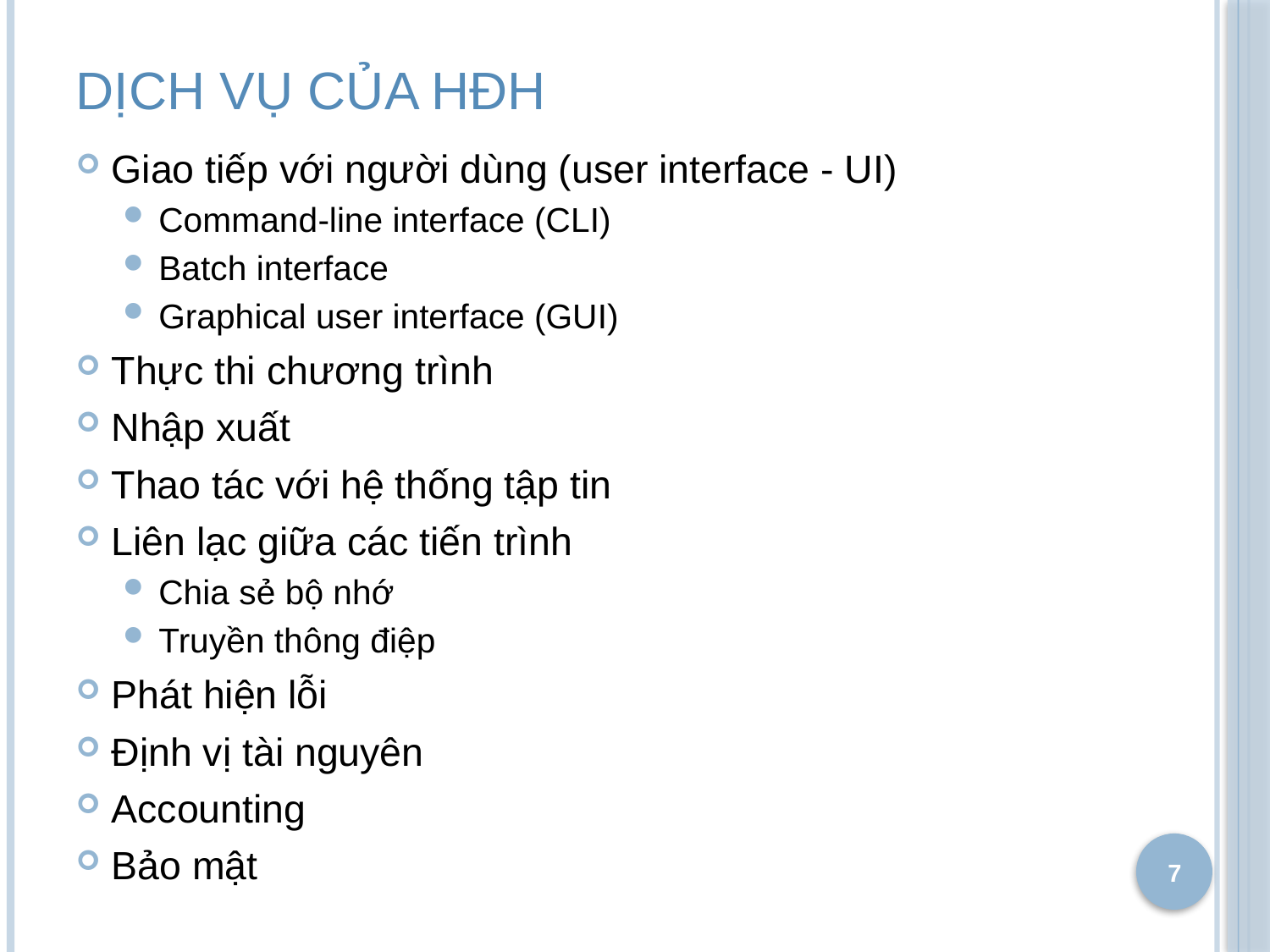

# Dịch vụ của hđh
Giao tiếp với người dùng (user interface - UI)
Command-line interface (CLI)
Batch interface
Graphical user interface (GUI)
Thực thi chương trình
Nhập xuất
Thao tác với hệ thống tập tin
Liên lạc giữa các tiến trình
Chia sẻ bộ nhớ
Truyền thông điệp
Phát hiện lỗi
Định vị tài nguyên
Accounting
Bảo mật

7